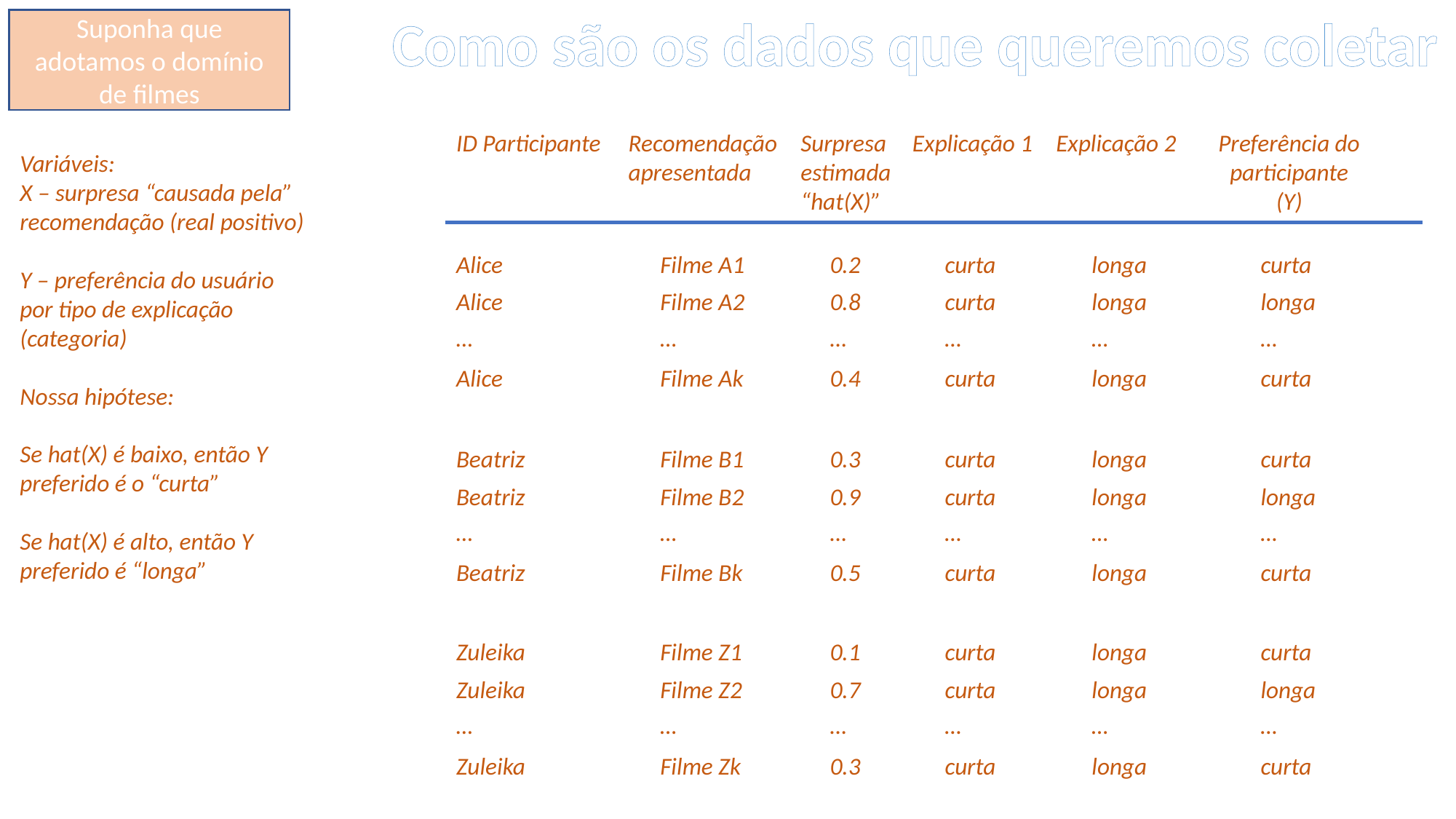

Como são os dados que queremos coletar
Suponha que adotamos o domínio de filmes
ID Participante
Recomendação apresentada
Surpresa estimada
“hat(X)”
Explicação 1
Explicação 2
Preferência do participante
(Y)
Variáveis:
X – surpresa “causada pela” recomendação (real positivo)

Y – preferência do usuário por tipo de explicação (categoria)

Nossa hipótese:

Se hat(X) é baixo, então Y preferido é o “curta”

Se hat(X) é alto, então Y preferido é “longa”
Alice
Filme A1
0.2
curta
longa
curta
Alice
Filme A2
0.8
curta
longa
longa
…
…
…
…
…
…
Alice
Filme Ak
0.4
curta
longa
curta
Beatriz
Filme B1
0.3
curta
longa
curta
Beatriz
Filme B2
0.9
curta
longa
longa
…
…
…
…
…
…
Beatriz
Filme Bk
0.5
curta
longa
curta
Zuleika
Filme Z1
0.1
curta
longa
curta
Zuleika
Filme Z2
0.7
curta
longa
longa
…
…
…
…
…
…
Zuleika
Filme Zk
0.3
curta
longa
curta